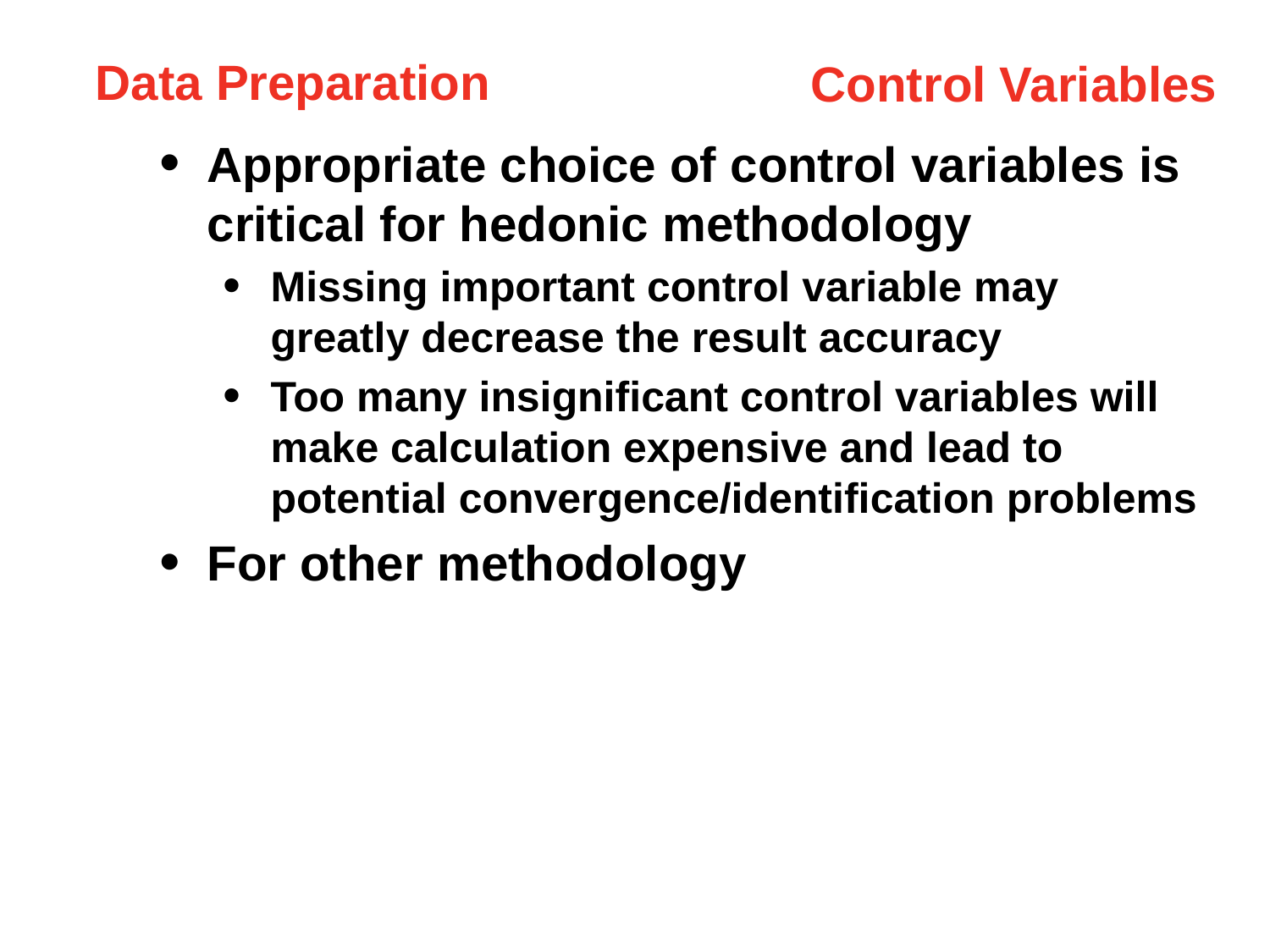

Data Preparation
Control Variables
Appropriate choice of control variables is critical for hedonic methodology
Missing important control variable may greatly decrease the result accuracy
Too many insignificant control variables will make calculation expensive and lead to potential convergence/identification problems
For other methodology